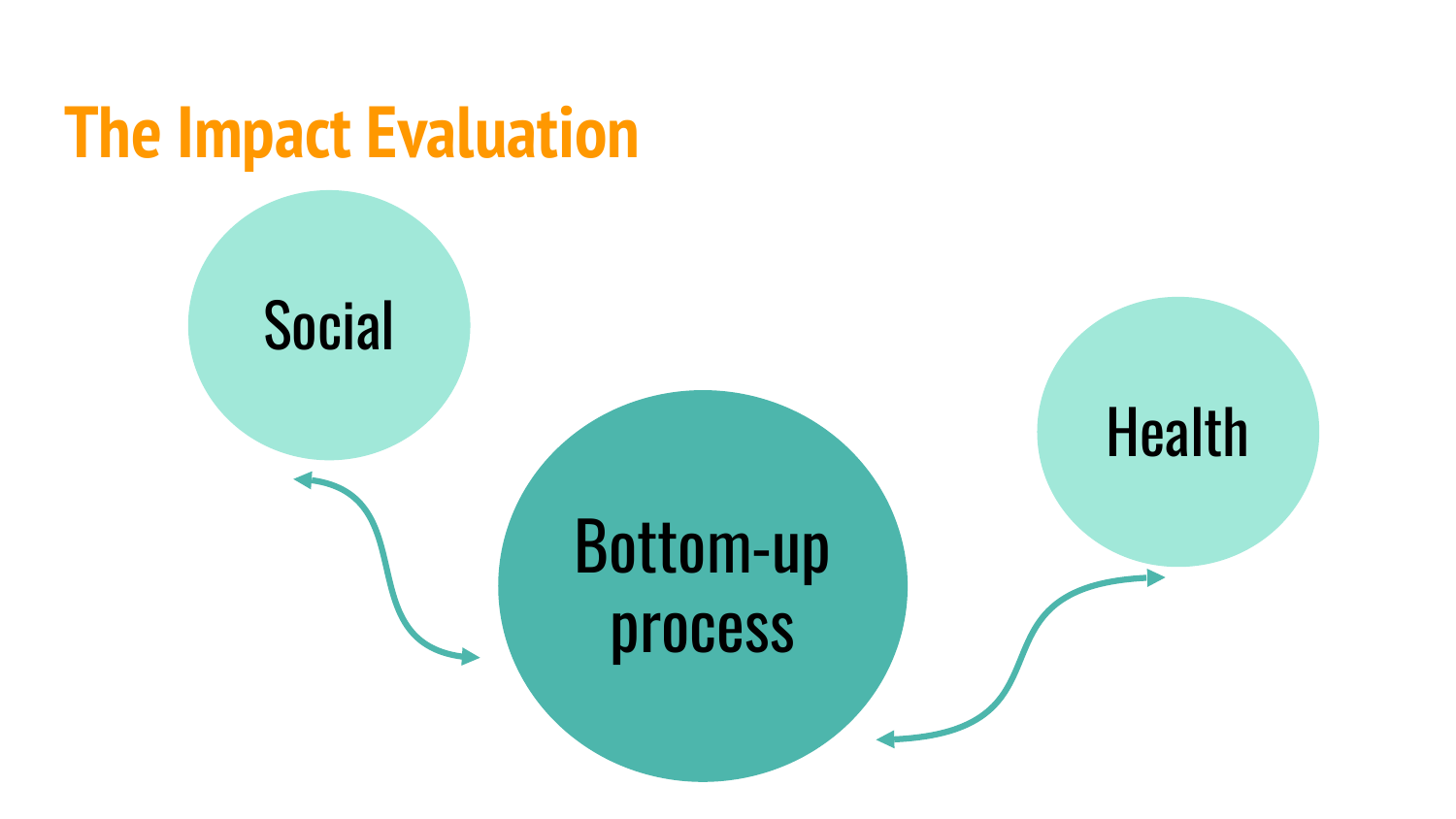

The Impact Evaluation
Social
Health
Bottom-up process